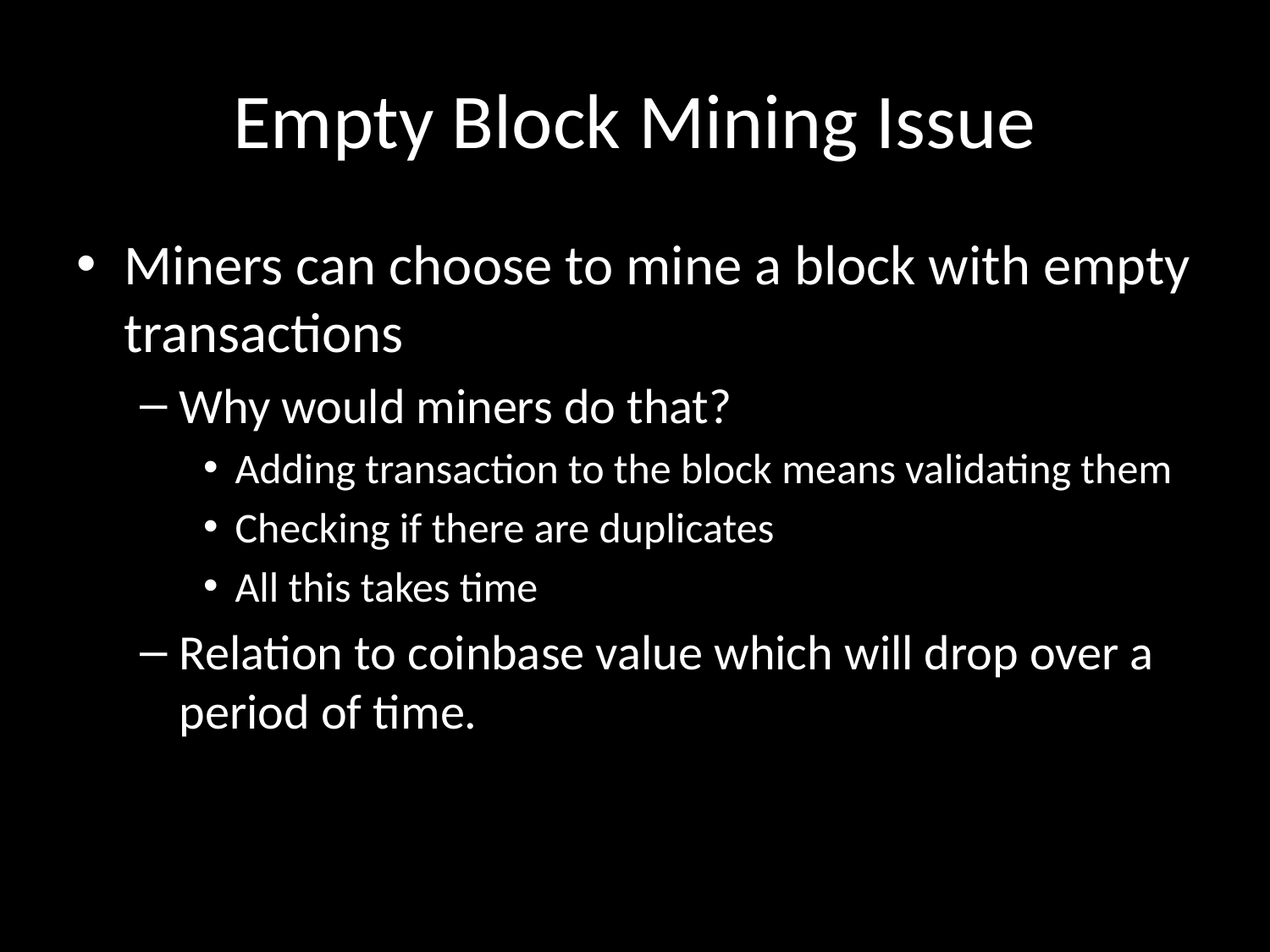

# Empty Block Mining Issue
Miners can choose to mine a block with empty transactions
Why would miners do that?
Adding transaction to the block means validating them
Checking if there are duplicates
All this takes time
Relation to coinbase value which will drop over a period of time.